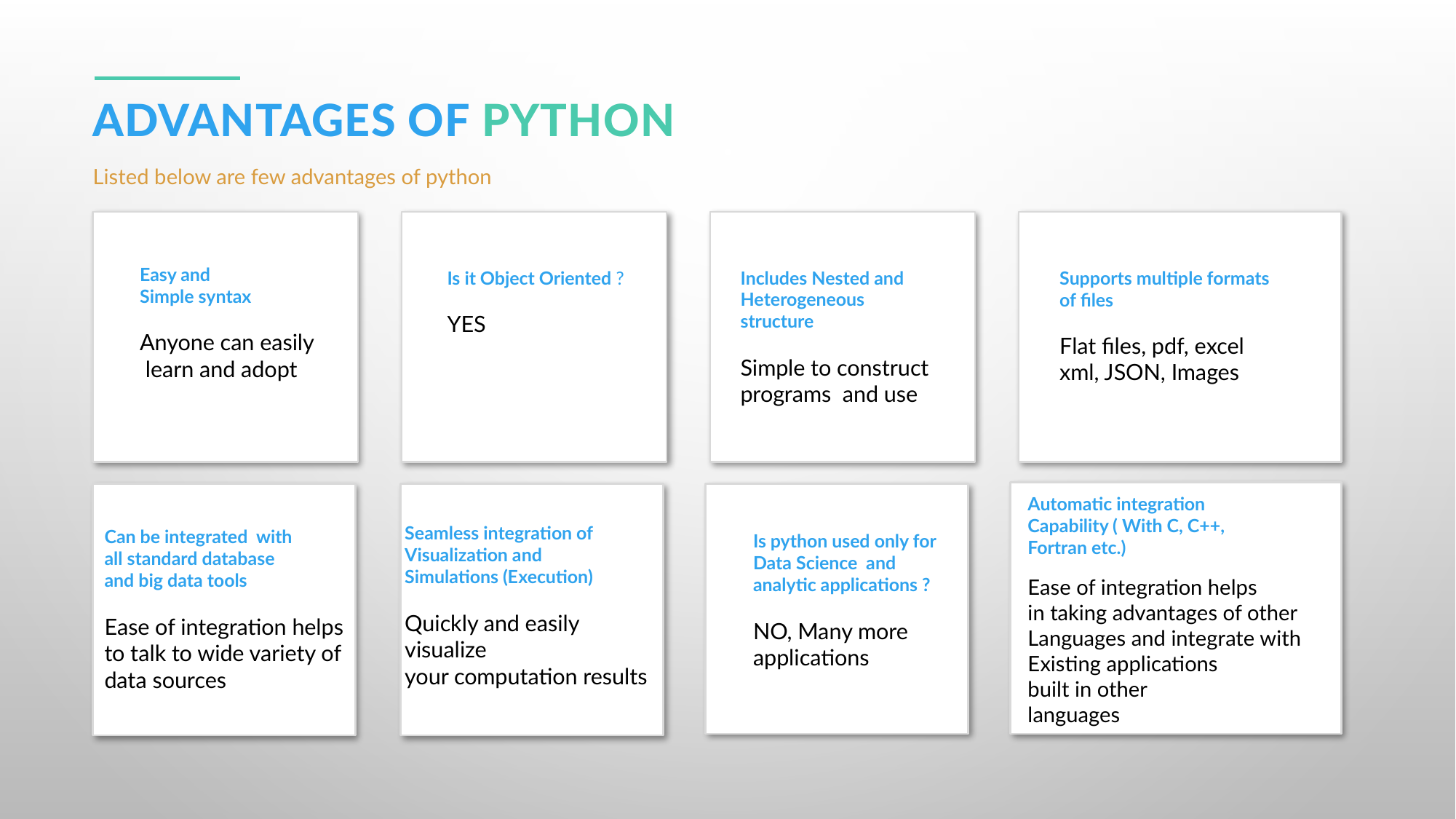

Advantages of python
Listed below are few advantages of python

Easy and
Simple syntax

Anyone can easily
 learn and adopt

Is it Object Oriented ?

YES

Includes Nested and
Heterogeneous
structure

Simple to construct
programs  and use

Supports multiple formats
of files

Flat files, pdf, excel
xml, JSON, Images

Automatic integration
Capability ( With C, C++,
Fortran etc.)

Ease of integration helps
in taking advantages of other
Languages and integrate with
Existing applications
built in other
languages

Can be integrated  with
all standard database
and big data tools

Ease of integration helps
to talk to wide variety of
data sources

Seamless integration of
Visualization and
Simulations (Execution)

Quickly and easily
visualize
your computation results

Is python used only for
Data Science  and
analytic applications ?

NO, Many more
applications